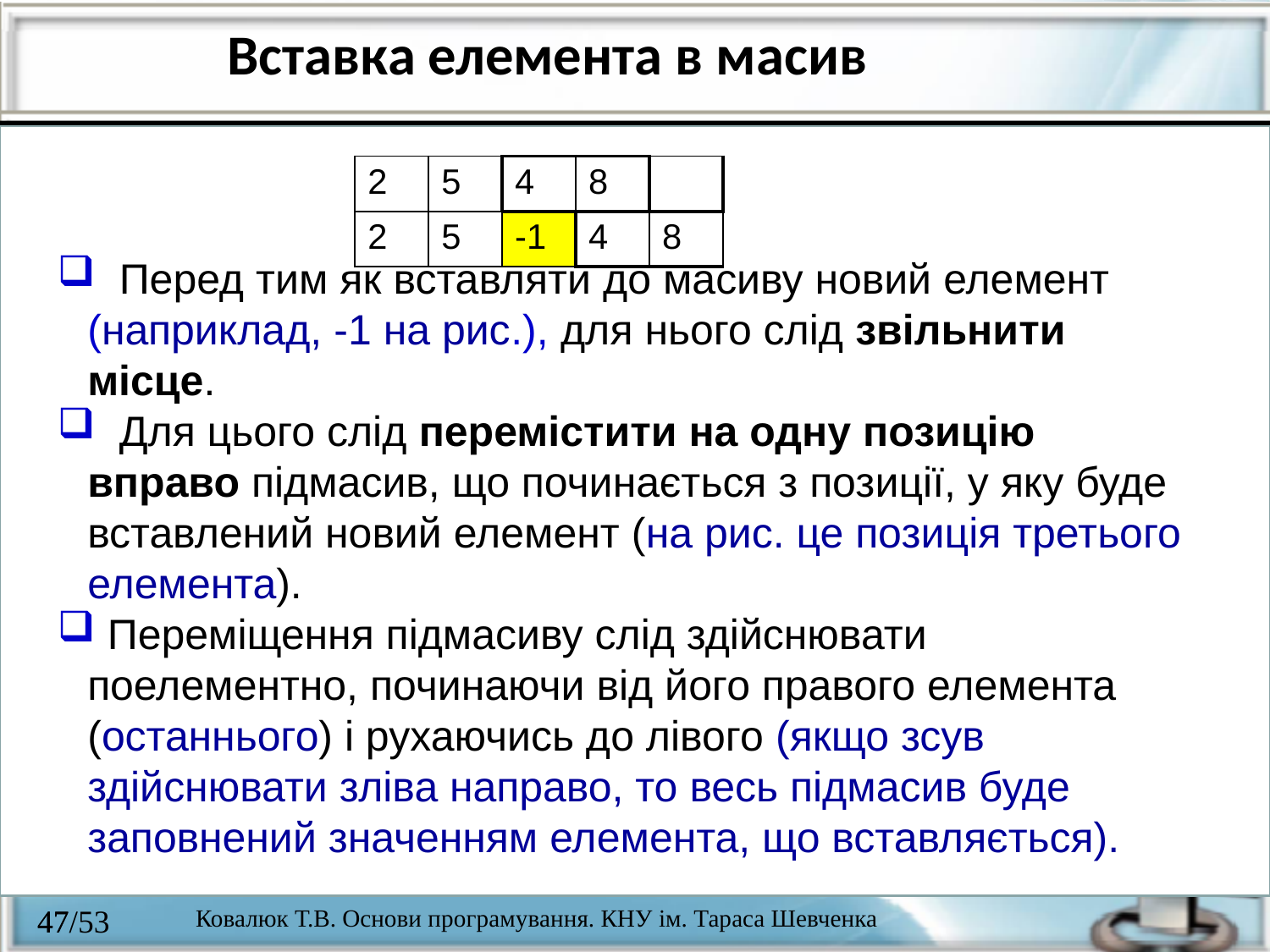

Вставка елемента в масив
| 2 | 5 | 4 | 8 |  |
| --- | --- | --- | --- | --- |
| 2 | 5 | -1 | 4 | 8 |
  Перед тим як вставляти до масиву новий елемент (наприклад, -1 на рис.), для нього слід звільнити місце.
  Для цього слід перемістити на одну позицію вправо підмасив, що починається з позиції, у яку буде вставлений новий елемент (на рис. це позиція третього елемента).
 Переміщення підмасиву слід здійснювати поелементно, починаючи від його правого елемента (останнього) і рухаючись до лівого (якщо зсув здійснювати зліва направо, то весь підмасив буде заповнений значенням елемента, що вставляється).